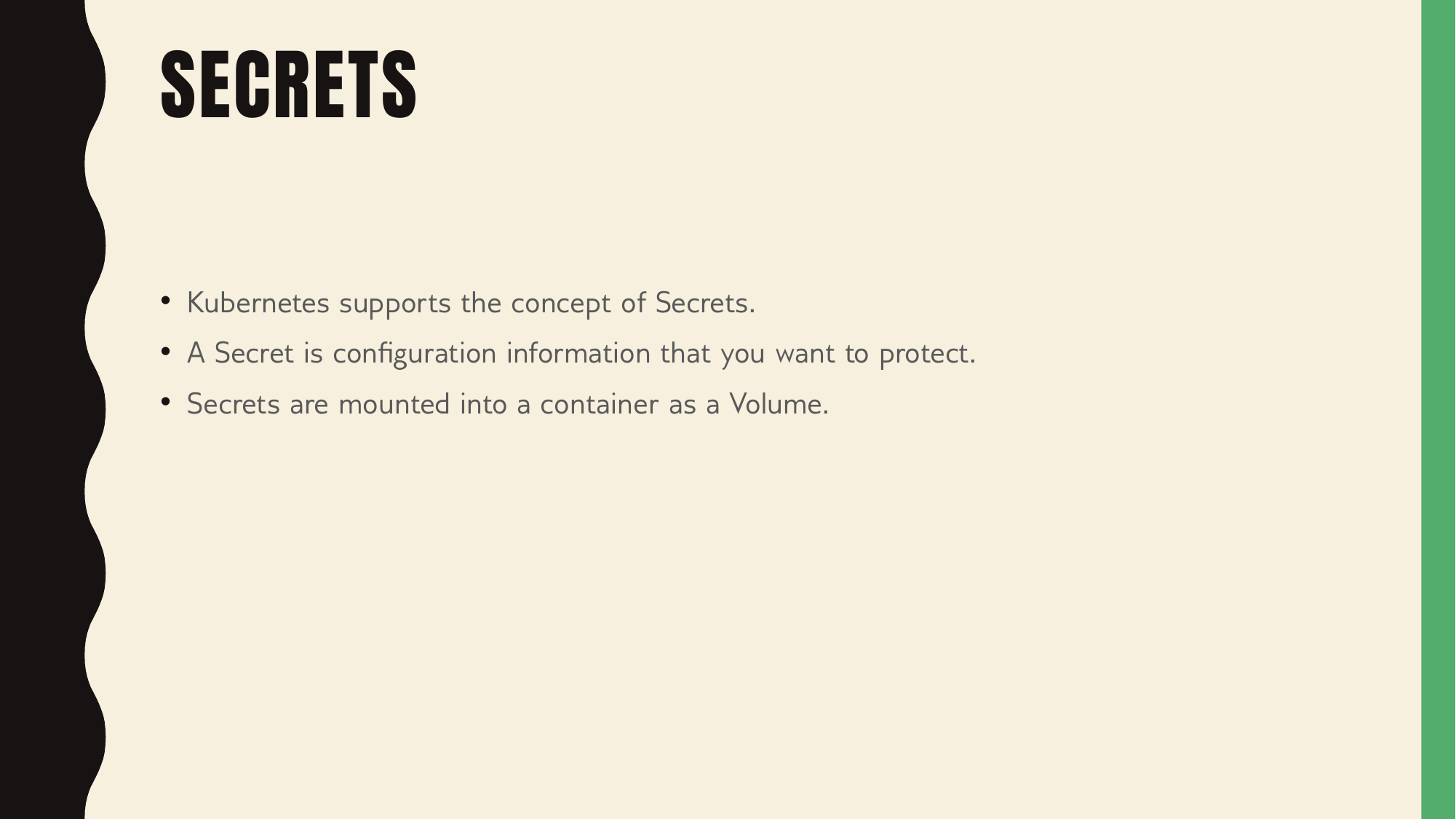

# Secrets
Kubernetes supports the concept of Secrets.
A Secret is configuration information that you want to protect.
Secrets are mounted into a container as a Volume.